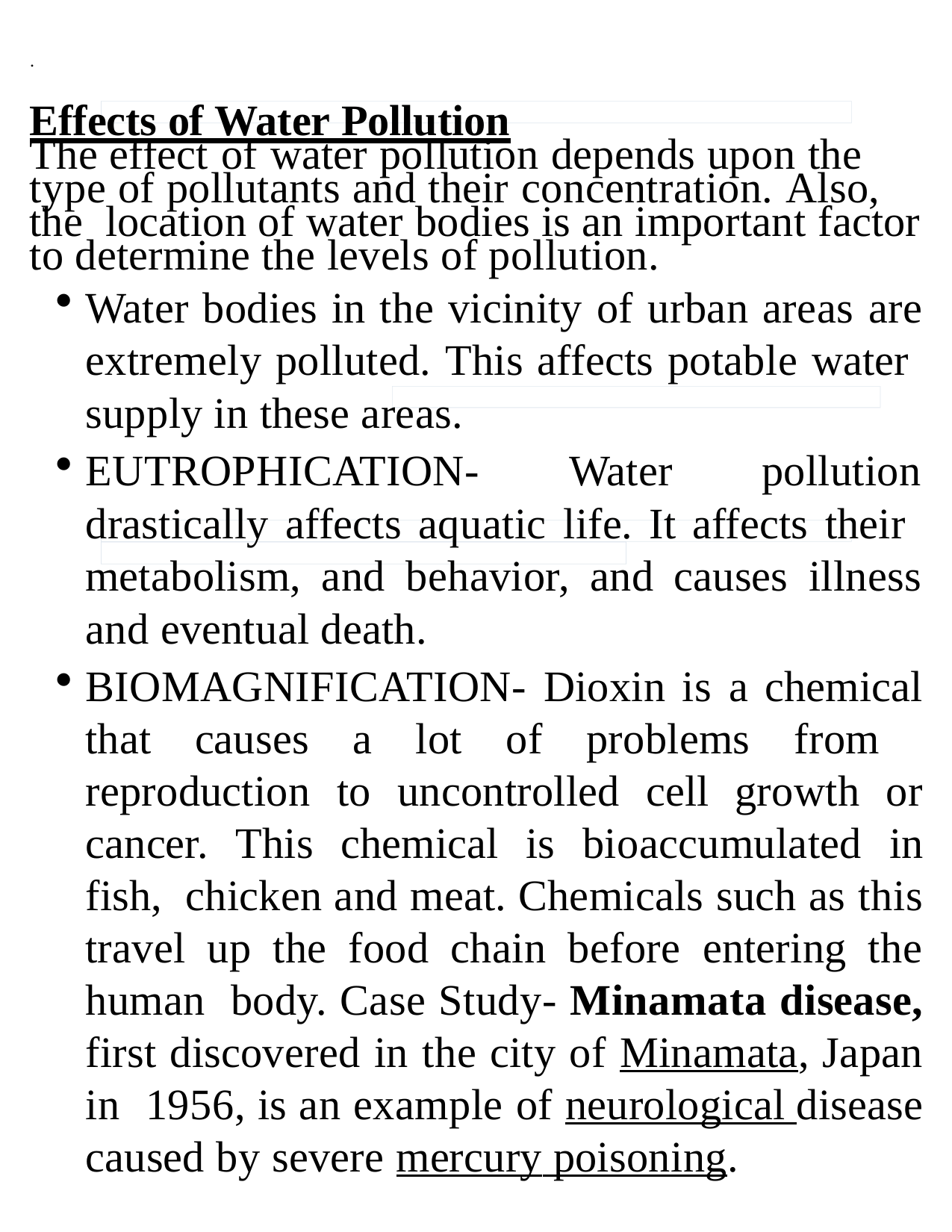

.

Effects of Water Pollution
The effect of water pollution depends upon the
type of pollutants and their concentration. Also,
the  location of water bodies is an important factor
to determine the levels of pollution.
Water bodies in the vicinity of urban areas are extremely polluted. This affects potable water  supply in these areas.
EUTROPHICATION- Water pollution drastically affects aquatic life. It affects their  metabolism, and behavior, and causes illness and eventual death.
BIOMAGNIFICATION- Dioxin is a chemical that causes a lot of problems from  reproduction to uncontrolled cell growth or cancer. This chemical is bioaccumulated in fish,  chicken and meat. Chemicals such as this travel up the food chain before entering the human  body. Case Study- Minamata disease, first discovered in the city of Minamata, Japan in  1956, is an example of neurological disease caused by severe mercury poisoning.